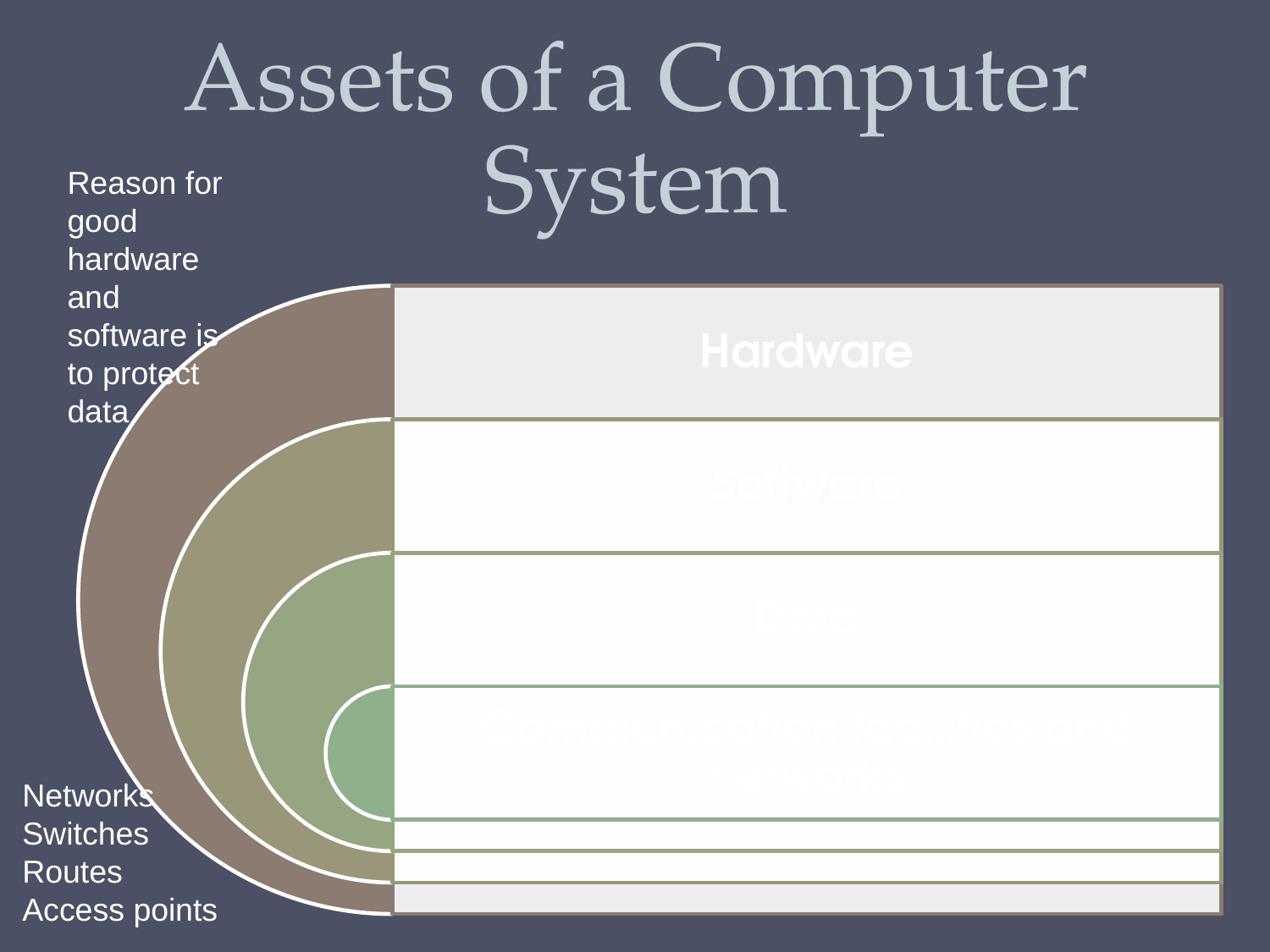

# Assets of a Computer System
Reason for good hardware and software is to protect data
Hardware
Software
Data
Communication facilities and networks
Networks
Switches
Routes
Access points